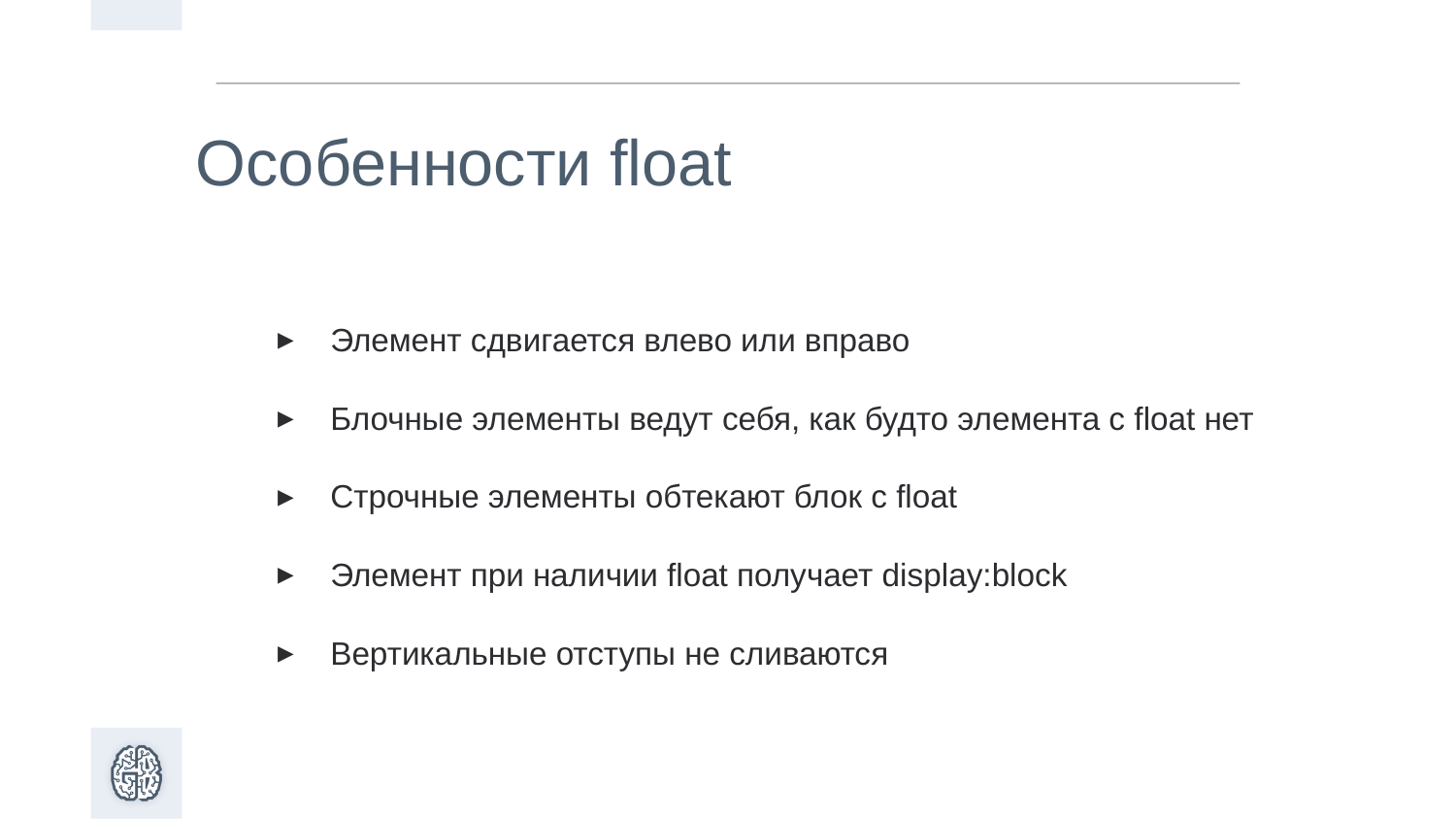

Особенности float
Элемент сдвигается влево или вправо
Блочные элементы ведут себя, как будто элемента с float нет
Строчные элементы обтекают блок с float
Элемент при наличии float получает display:block
Вертикальные отступы не сливаются